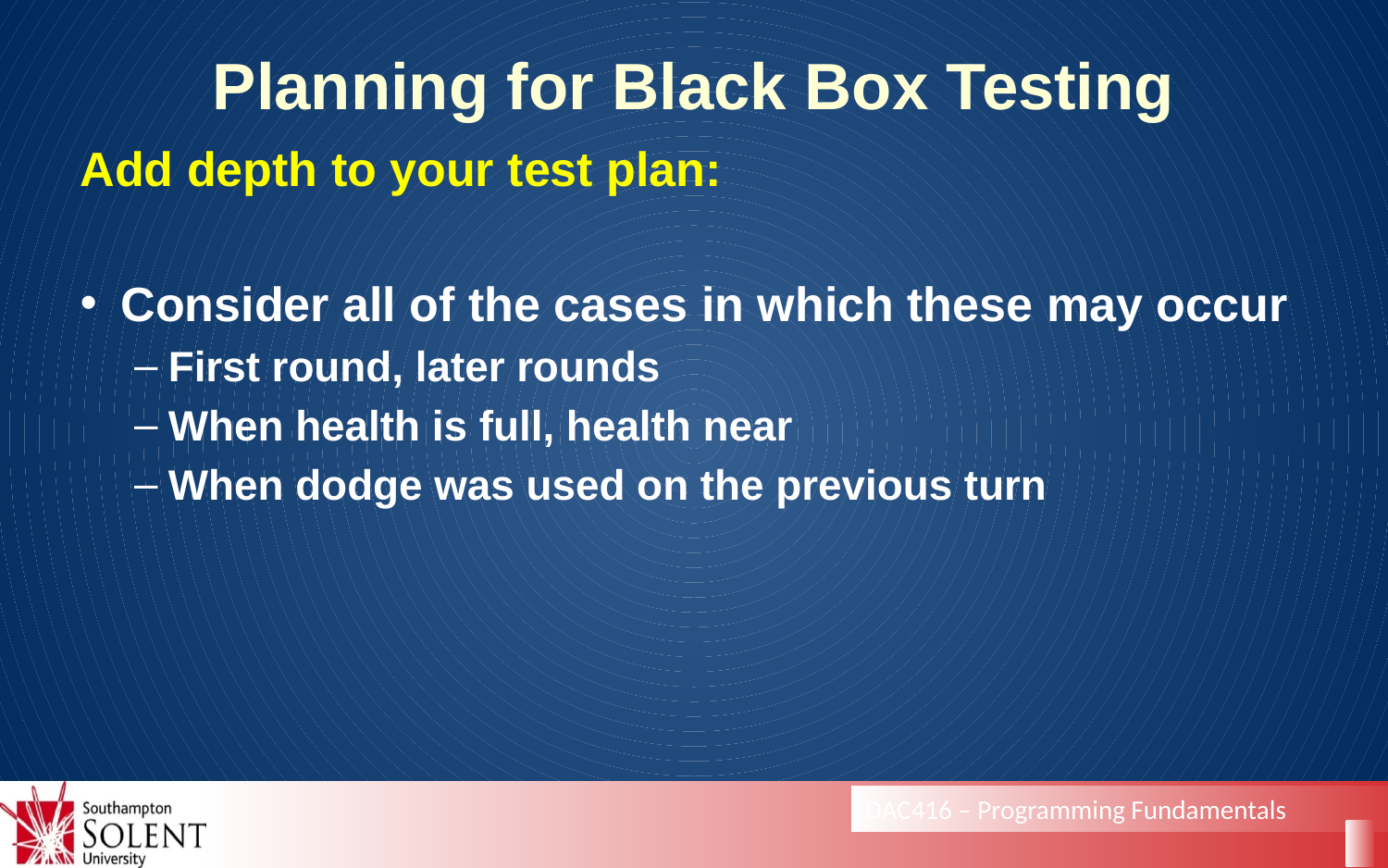

# Planning for Black Box Testing
Add depth to your test plan:

Consider all of the cases in which these may occur
First round, later rounds
When health is full, health near
When dodge was used on the previous turn